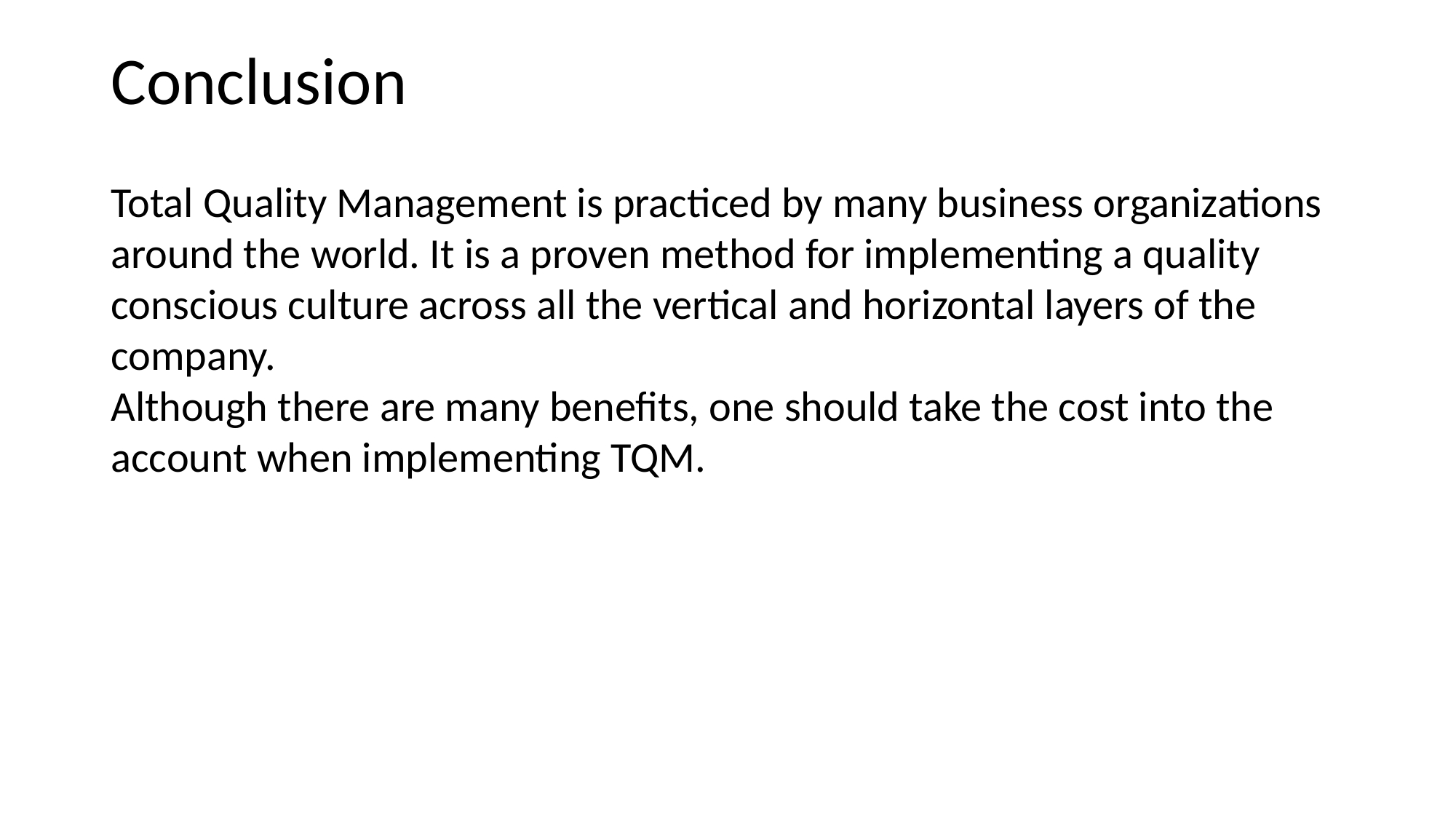

# Conclusion
Total Quality Management is practiced by many business organizations around the world. It is a proven method for implementing a quality conscious culture across all the vertical and horizontal layers of the company.
Although there are many benefits, one should take the cost into the account when implementing TQM.